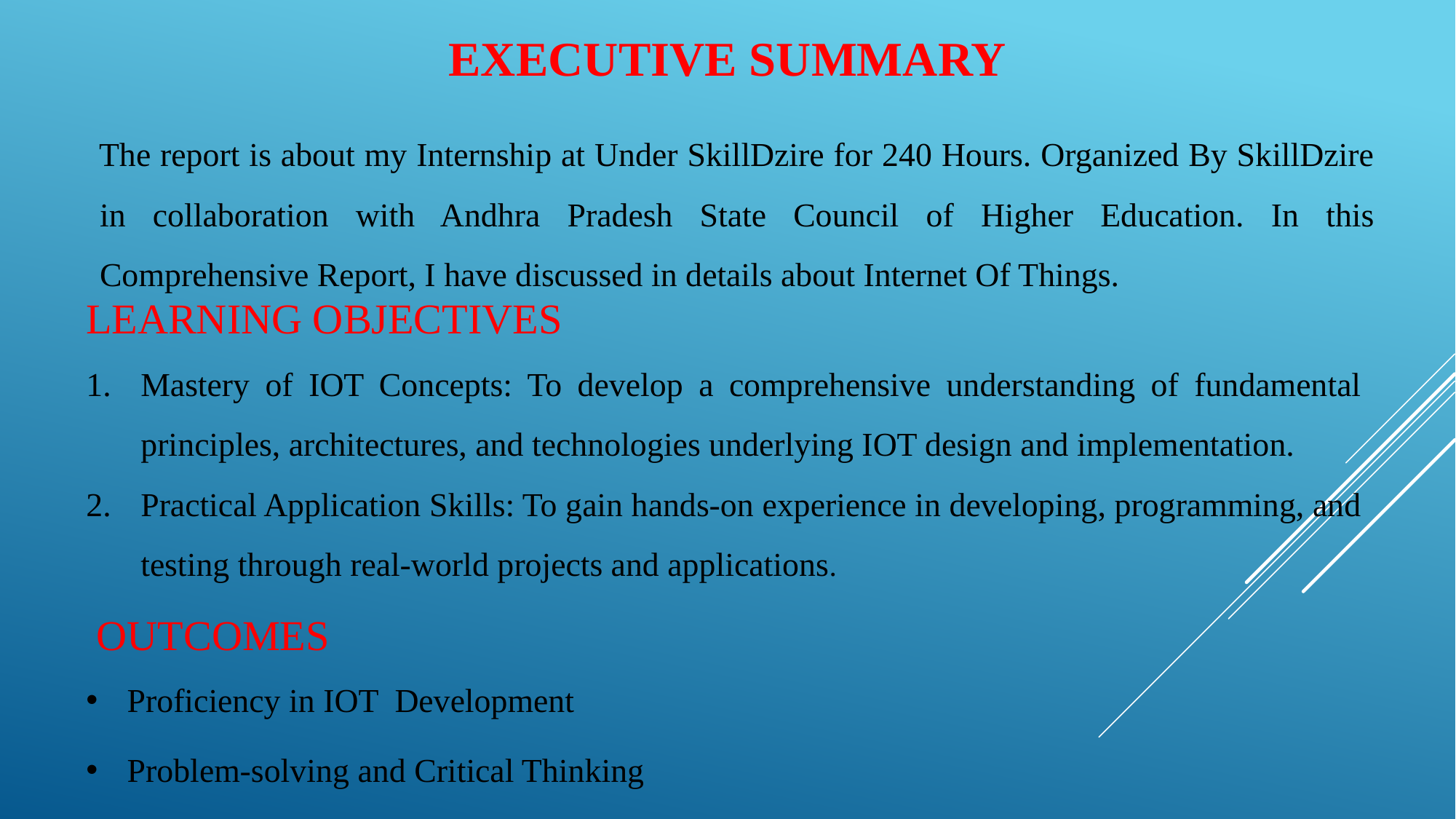

EXECUTIVE SUMMARY
The report is about my Internship at Under SkillDzire for 240 Hours. Organized By SkillDzire in collaboration with Andhra Pradesh State Council of Higher Education. In this Comprehensive Report, I have discussed in details about Internet Of Things.

LEARNING OBJECTIVES
Mastery of IOT Concepts: To develop a comprehensive understanding of fundamental principles, architectures, and technologies underlying IOT design and implementation.
Practical Application Skills: To gain hands-on experience in developing, programming, and testing through real-world projects and applications.
 OUTCOMES
Proficiency in IOT  Development
Problem-solving and Critical Thinking